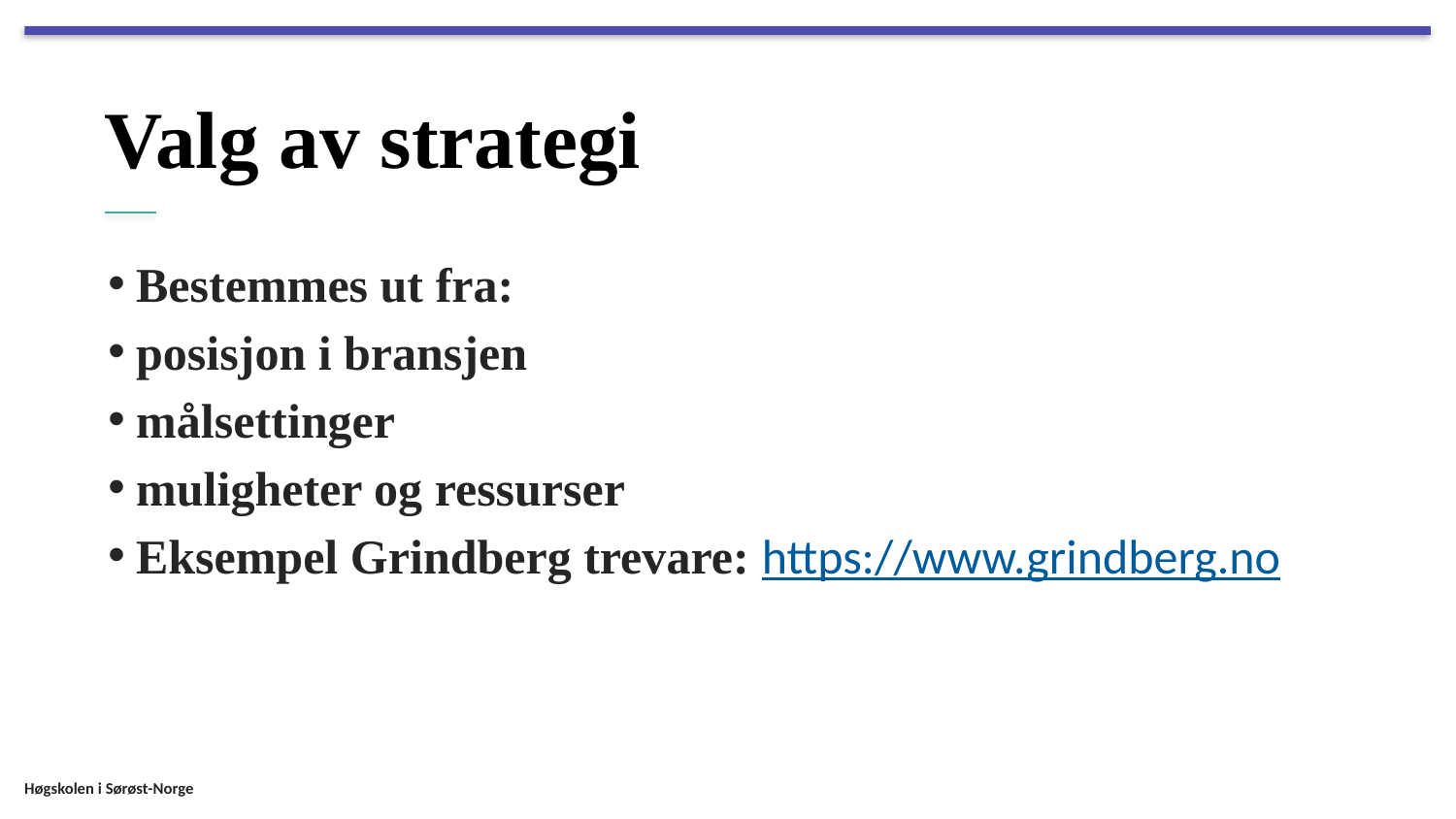

# Valg av strategi
Bestemmes ut fra:
posisjon i bransjen
målsettinger
muligheter og ressurser
Eksempel Grindberg trevare: https://www.grindberg.no